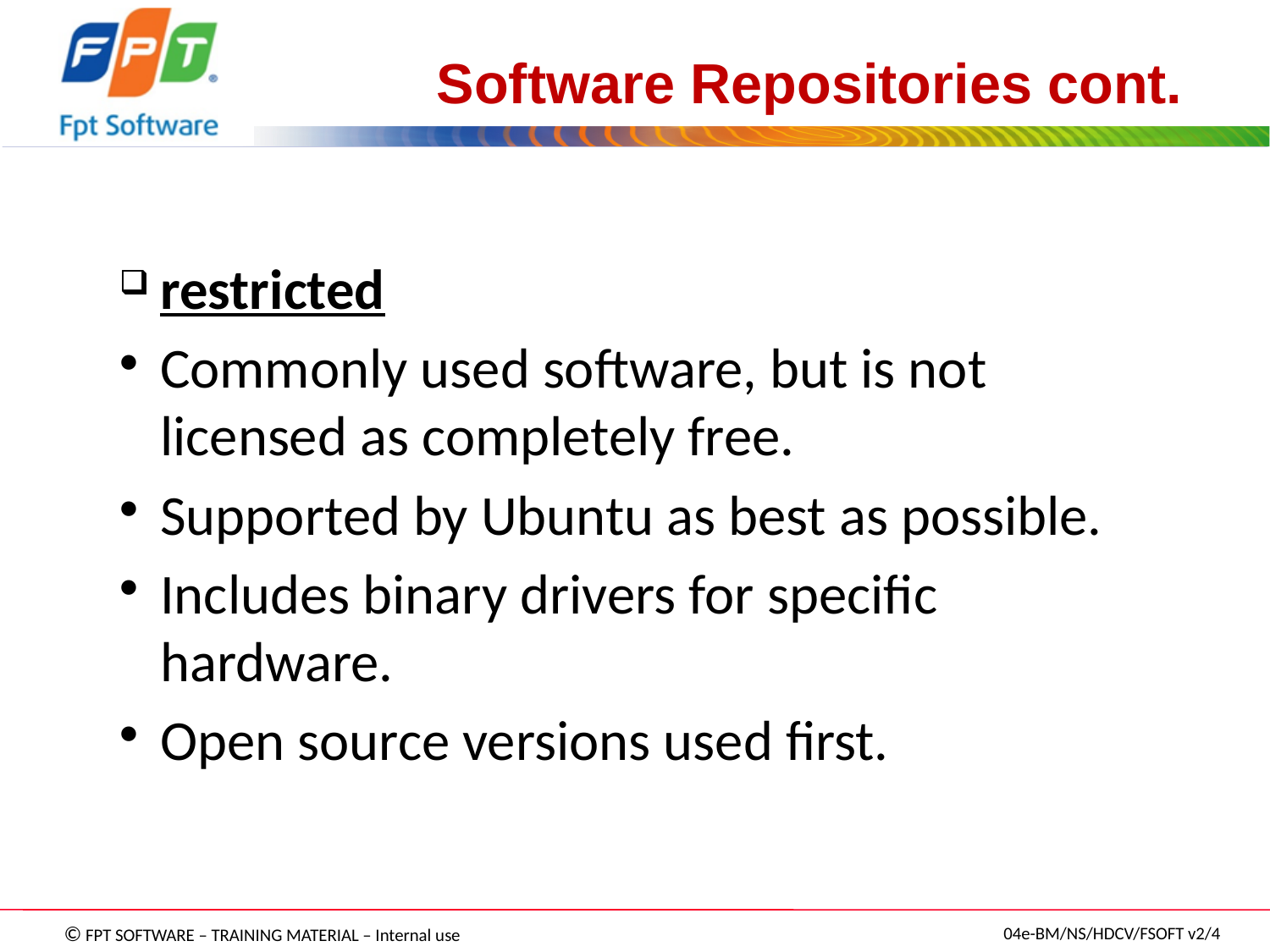

# Software Repositories cont.
restricted
Commonly used software, but is not licensed as completely free.
Supported by Ubuntu as best as possible.
Includes binary drivers for specific hardware.
Open source versions used first.